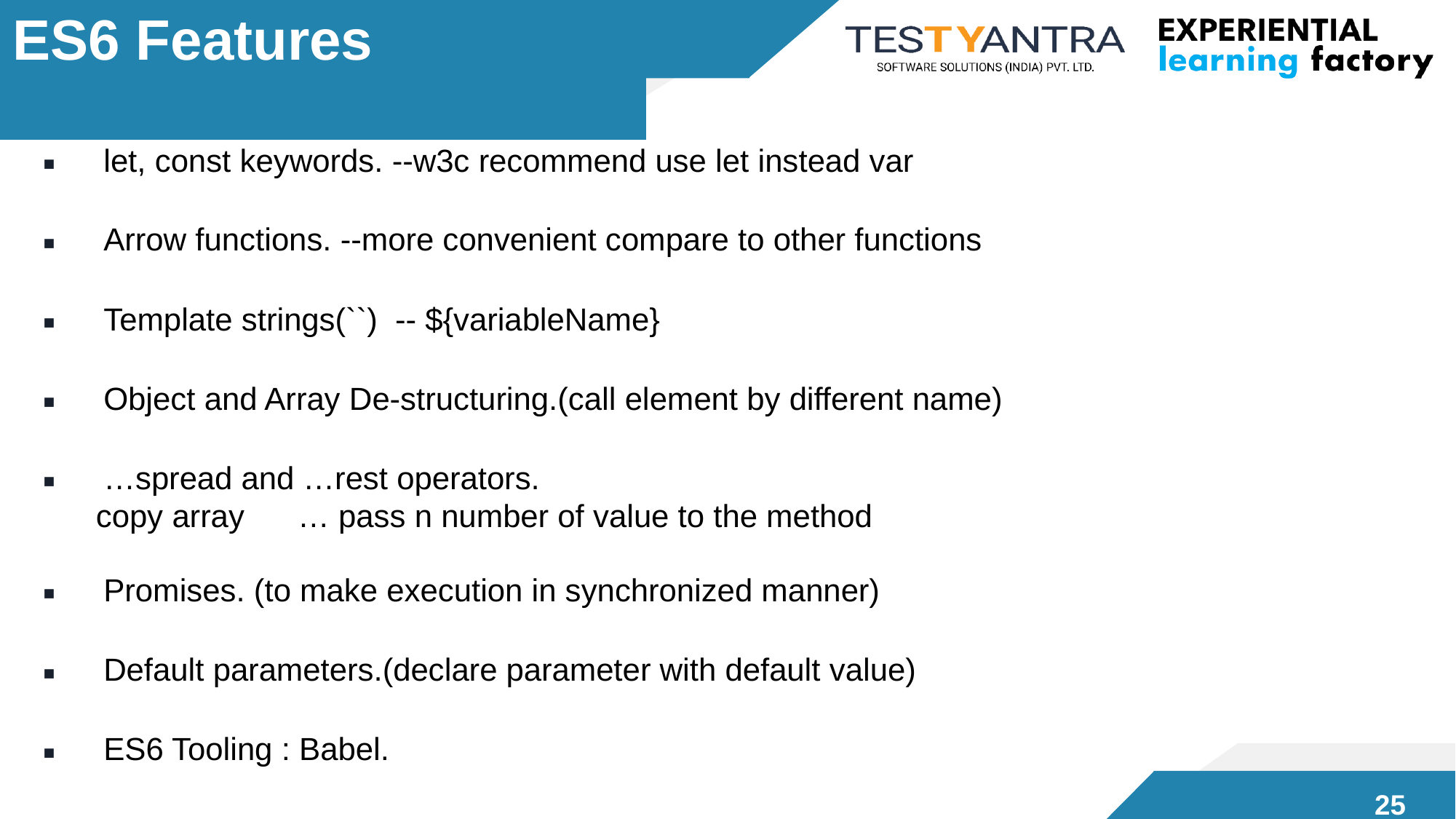

# ES6 Features
let, const keywords. --w3c recommend use let instead var

Arrow functions. --more convenient compare to other functions

Template strings(``)  -- ${variableName}

Object and Array De-structuring.(call element by different name)

…spread and …rest operators.
copy array      … pass n number of value to the method

Promises. (to make execution in synchronized manner)

Default parameters.(declare parameter with default value)

ES6 Tooling : Babel.
25